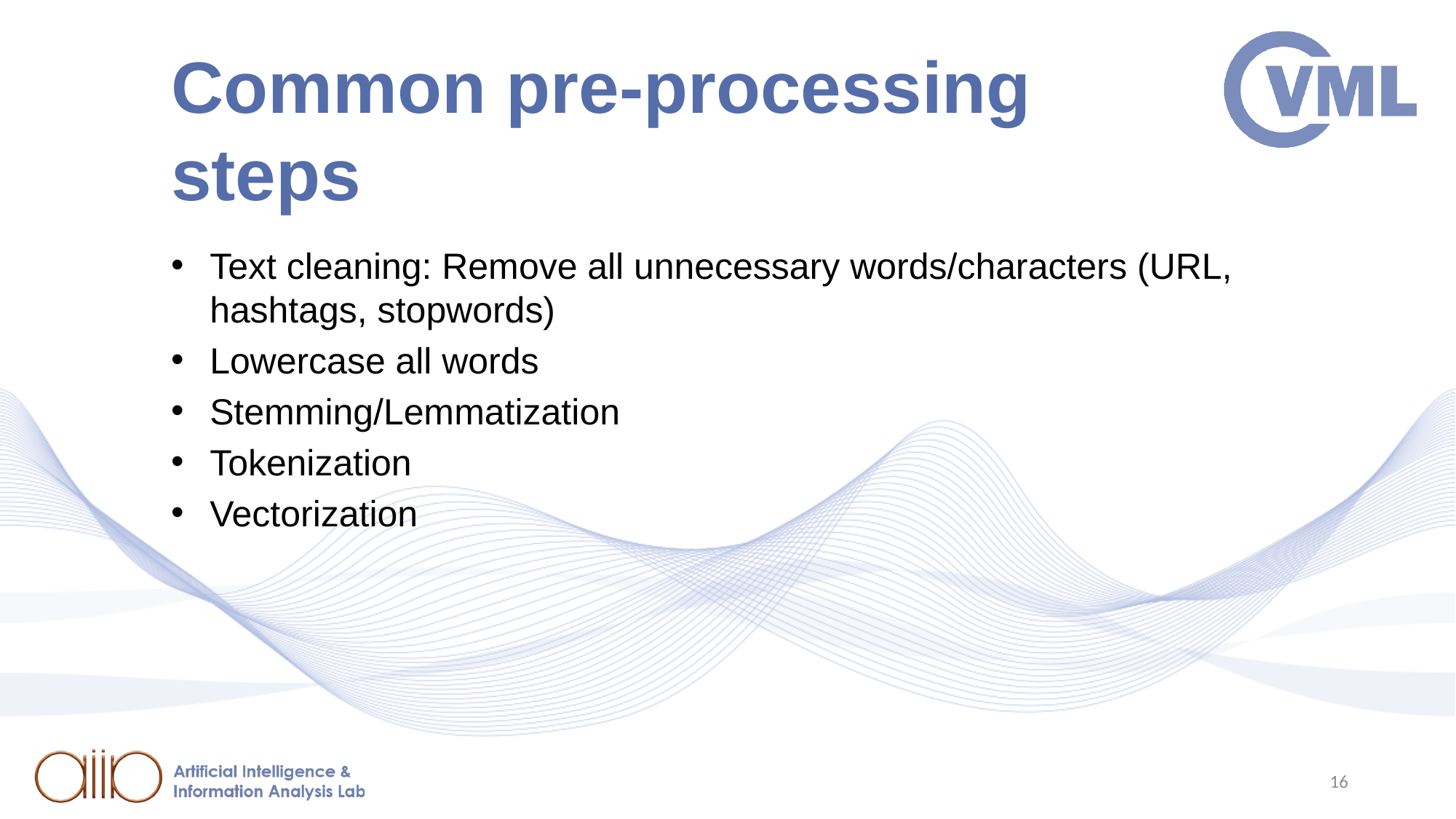

# Common pre-processing steps
Text cleaning: Remove all unnecessary words/characters (URL, hashtags, stopwords)
Lowercase all words
Stemming/Lemmatization
Tokenization
Vectorization
16